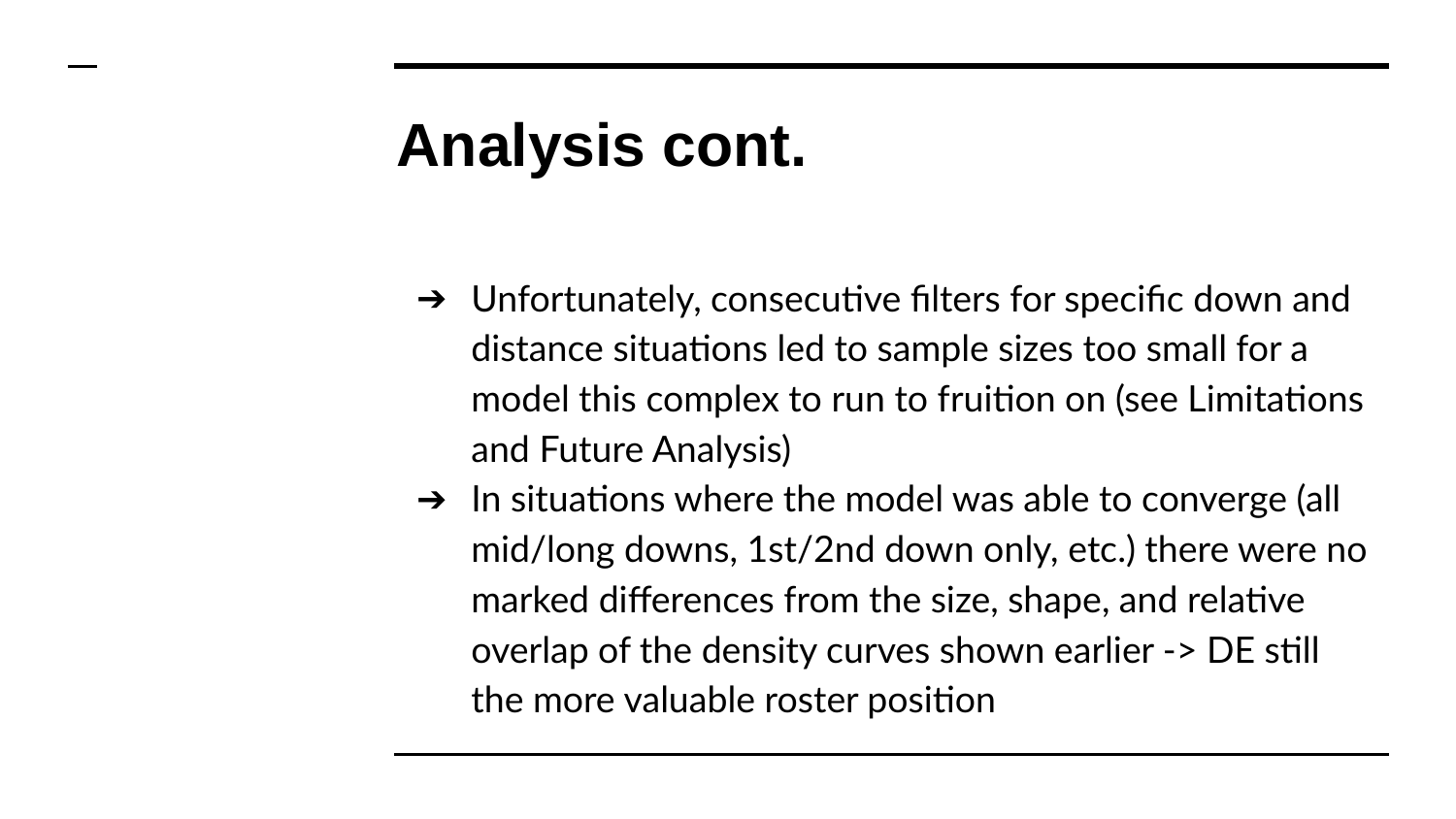

# Analysis cont.
Unfortunately, consecutive filters for specific down and distance situations led to sample sizes too small for a model this complex to run to fruition on (see Limitations and Future Analysis)
In situations where the model was able to converge (all mid/long downs, 1st/2nd down only, etc.) there were no marked differences from the size, shape, and relative overlap of the density curves shown earlier -> DE still the more valuable roster position